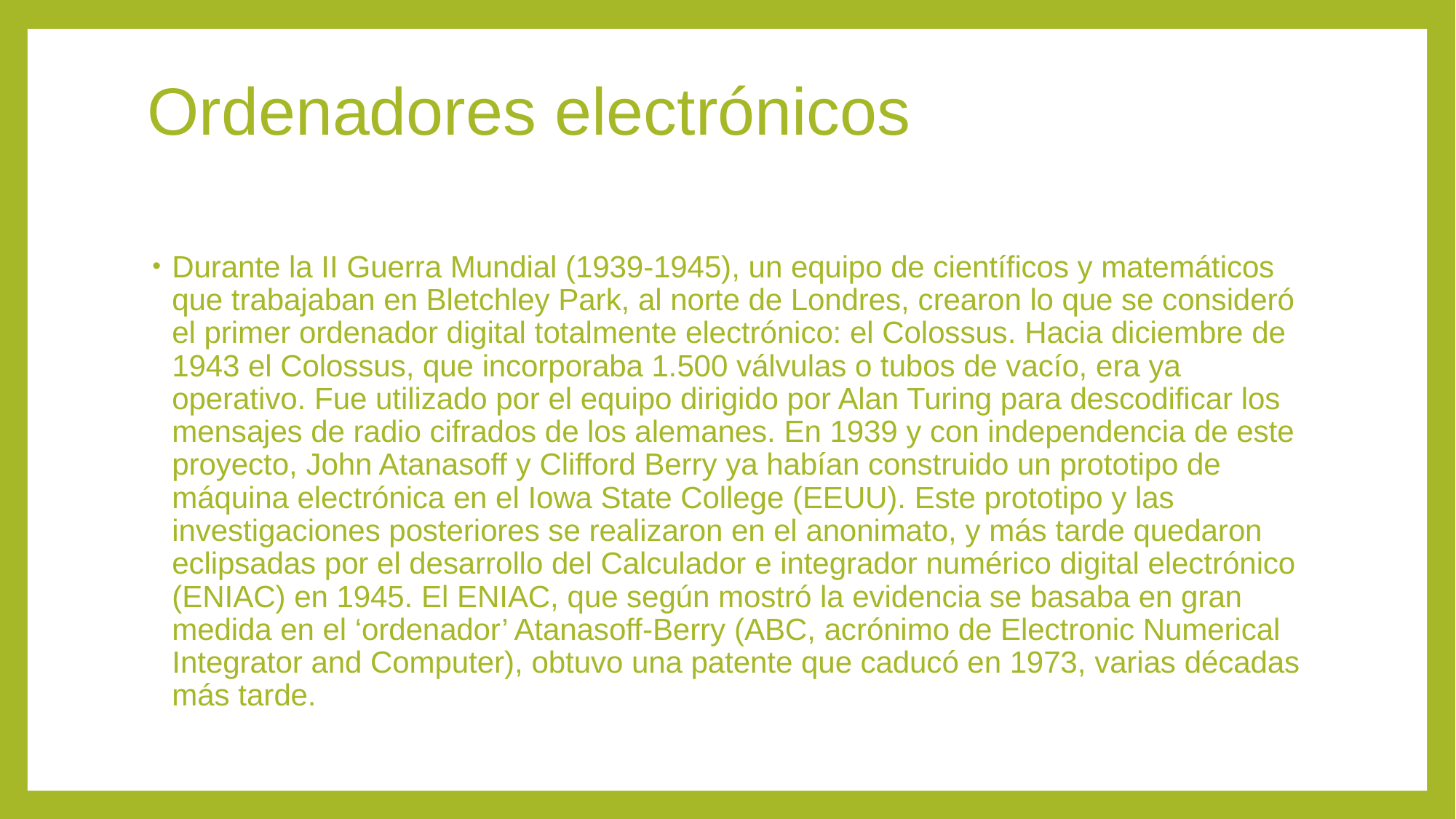

# Ordenadores electrónicos
Durante la II Guerra Mundial (1939-1945), un equipo de científicos y matemáticos que trabajaban en Bletchley Park, al norte de Londres, crearon lo que se consideró el primer ordenador digital totalmente electrónico: el Colossus. Hacia diciembre de 1943 el Colossus, que incorporaba 1.500 válvulas o tubos de vacío, era ya operativo. Fue utilizado por el equipo dirigido por Alan Turing para descodificar los mensajes de radio cifrados de los alemanes. En 1939 y con independencia de este proyecto, John Atanasoff y Clifford Berry ya habían construido un prototipo de máquina electrónica en el Iowa State College (EEUU). Este prototipo y las investigaciones posteriores se realizaron en el anonimato, y más tarde quedaron eclipsadas por el desarrollo del Calculador e integrador numérico digital electrónico (ENIAC) en 1945. El ENIAC, que según mostró la evidencia se basaba en gran medida en el ‘ordenador’ Atanasoff-Berry (ABC, acrónimo de Electronic Numerical Integrator and Computer), obtuvo una patente que caducó en 1973, varias décadas más tarde.